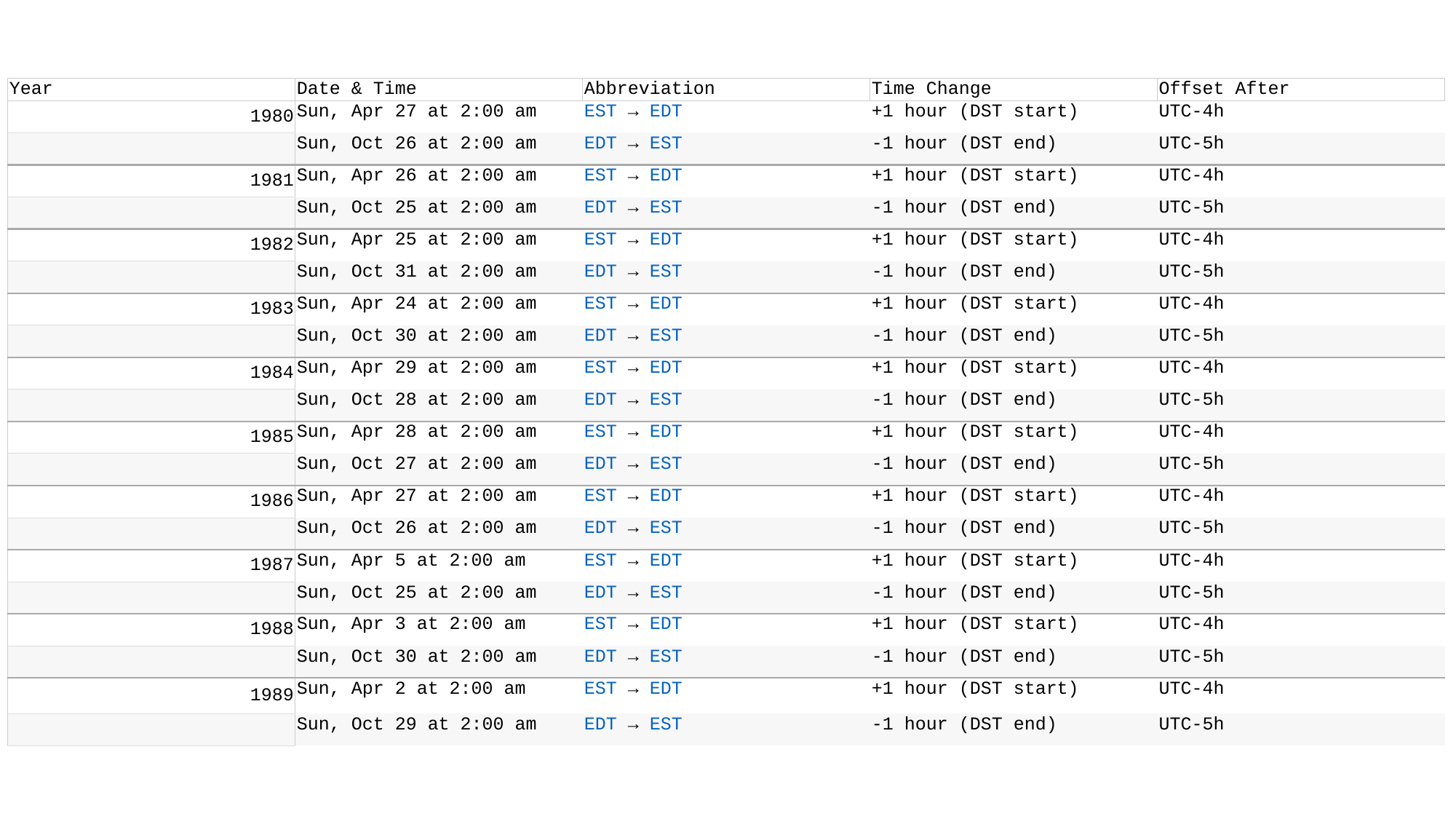

| Year | Date & Time | Abbreviation | Time Change | Offset After |
| --- | --- | --- | --- | --- |
| 1980 | Sun, Apr 27 at 2:00 am | EST → EDT | +1 hour (DST start) | UTC-4h |
|  | Sun, Oct 26 at 2:00 am | EDT → EST | -1 hour (DST end) | UTC-5h |
| 1981 | Sun, Apr 26 at 2:00 am | EST → EDT | +1 hour (DST start) | UTC-4h |
|  | Sun, Oct 25 at 2:00 am | EDT → EST | -1 hour (DST end) | UTC-5h |
| 1982 | Sun, Apr 25 at 2:00 am | EST → EDT | +1 hour (DST start) | UTC-4h |
|  | Sun, Oct 31 at 2:00 am | EDT → EST | -1 hour (DST end) | UTC-5h |
| 1983 | Sun, Apr 24 at 2:00 am | EST → EDT | +1 hour (DST start) | UTC-4h |
|  | Sun, Oct 30 at 2:00 am | EDT → EST | -1 hour (DST end) | UTC-5h |
| 1984 | Sun, Apr 29 at 2:00 am | EST → EDT | +1 hour (DST start) | UTC-4h |
|  | Sun, Oct 28 at 2:00 am | EDT → EST | -1 hour (DST end) | UTC-5h |
| 1985 | Sun, Apr 28 at 2:00 am | EST → EDT | +1 hour (DST start) | UTC-4h |
|  | Sun, Oct 27 at 2:00 am | EDT → EST | -1 hour (DST end) | UTC-5h |
| 1986 | Sun, Apr 27 at 2:00 am | EST → EDT | +1 hour (DST start) | UTC-4h |
|  | Sun, Oct 26 at 2:00 am | EDT → EST | -1 hour (DST end) | UTC-5h |
| 1987 | Sun, Apr 5 at 2:00 am | EST → EDT | +1 hour (DST start) | UTC-4h |
|  | Sun, Oct 25 at 2:00 am | EDT → EST | -1 hour (DST end) | UTC-5h |
| 1988 | Sun, Apr 3 at 2:00 am | EST → EDT | +1 hour (DST start) | UTC-4h |
|  | Sun, Oct 30 at 2:00 am | EDT → EST | -1 hour (DST end) | UTC-5h |
| 1989 | Sun, Apr 2 at 2:00 am | EST → EDT | +1 hour (DST start) | UTC-4h |
|  | Sun, Oct 29 at 2:00 am | EDT → EST | -1 hour (DST end) | UTC-5h |